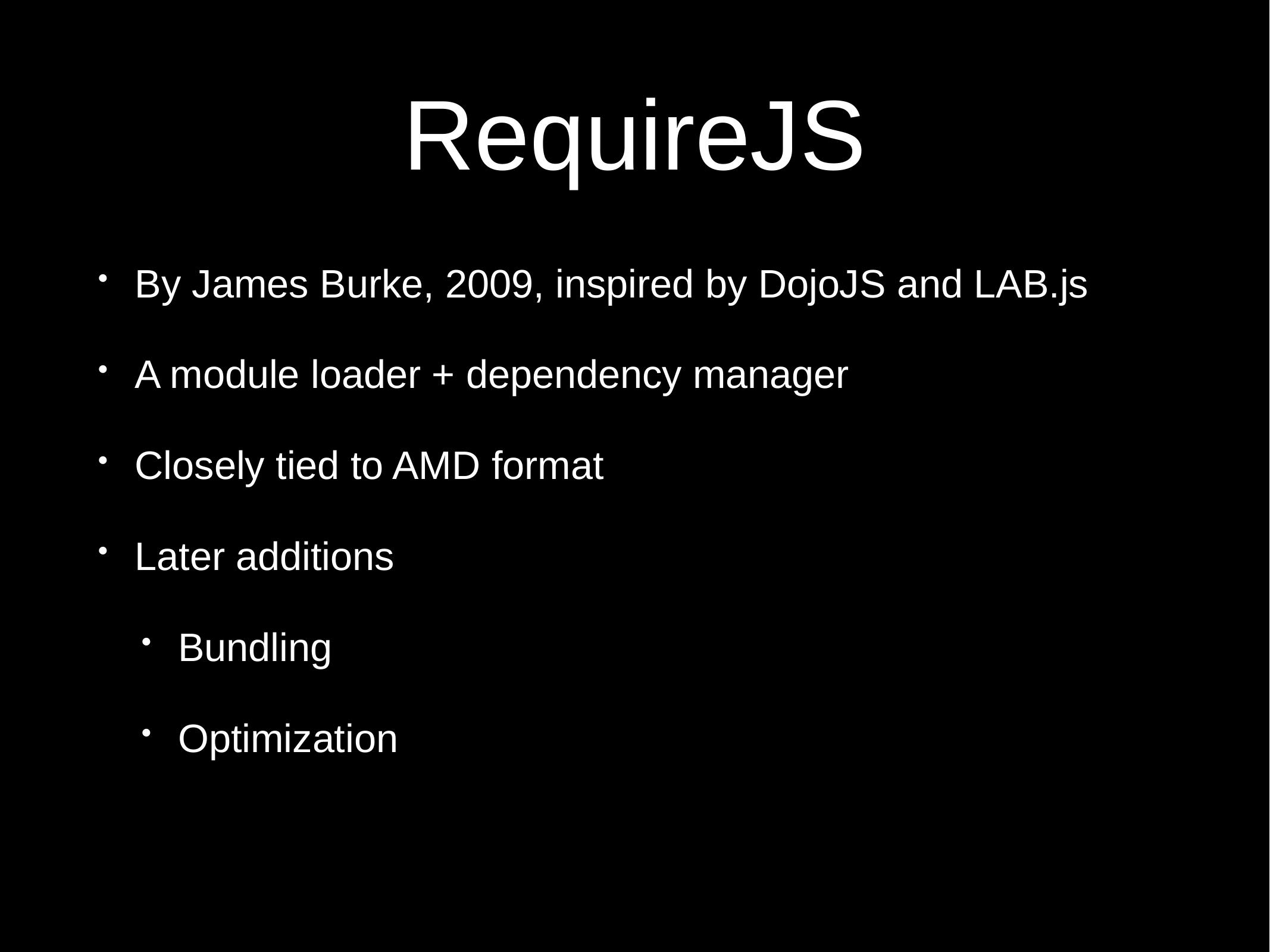

# RequireJS
By James Burke, 2009, inspired by DojoJS and LAB.js
A module loader + dependency manager
Closely tied to AMD format
Later additions
Bundling
Optimization